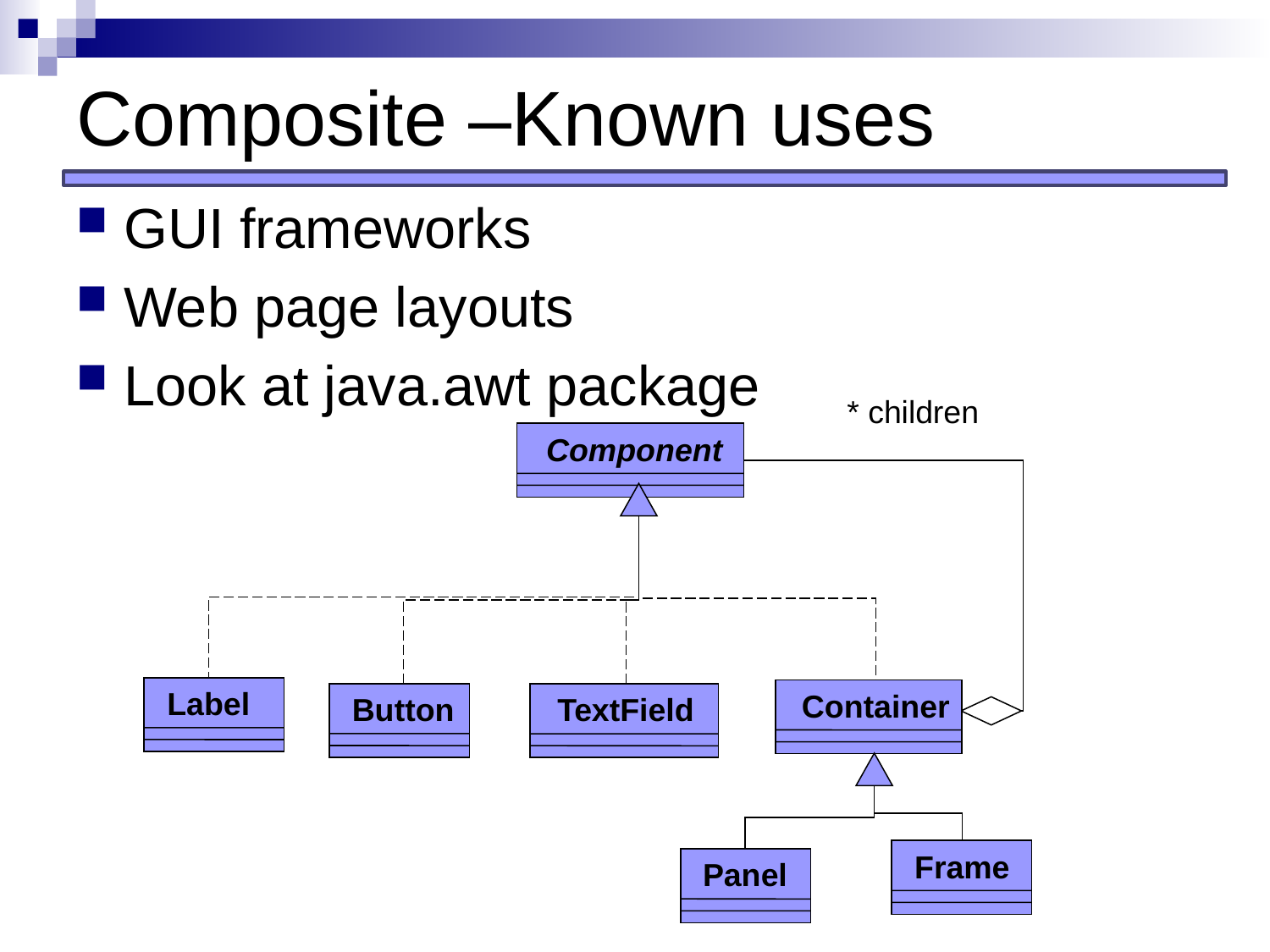

# Composite –Known uses
GUI frameworks
Web page layouts
Look at java.awt package

* children

Component

Label

Container

Button

TextField

Frame

Panel